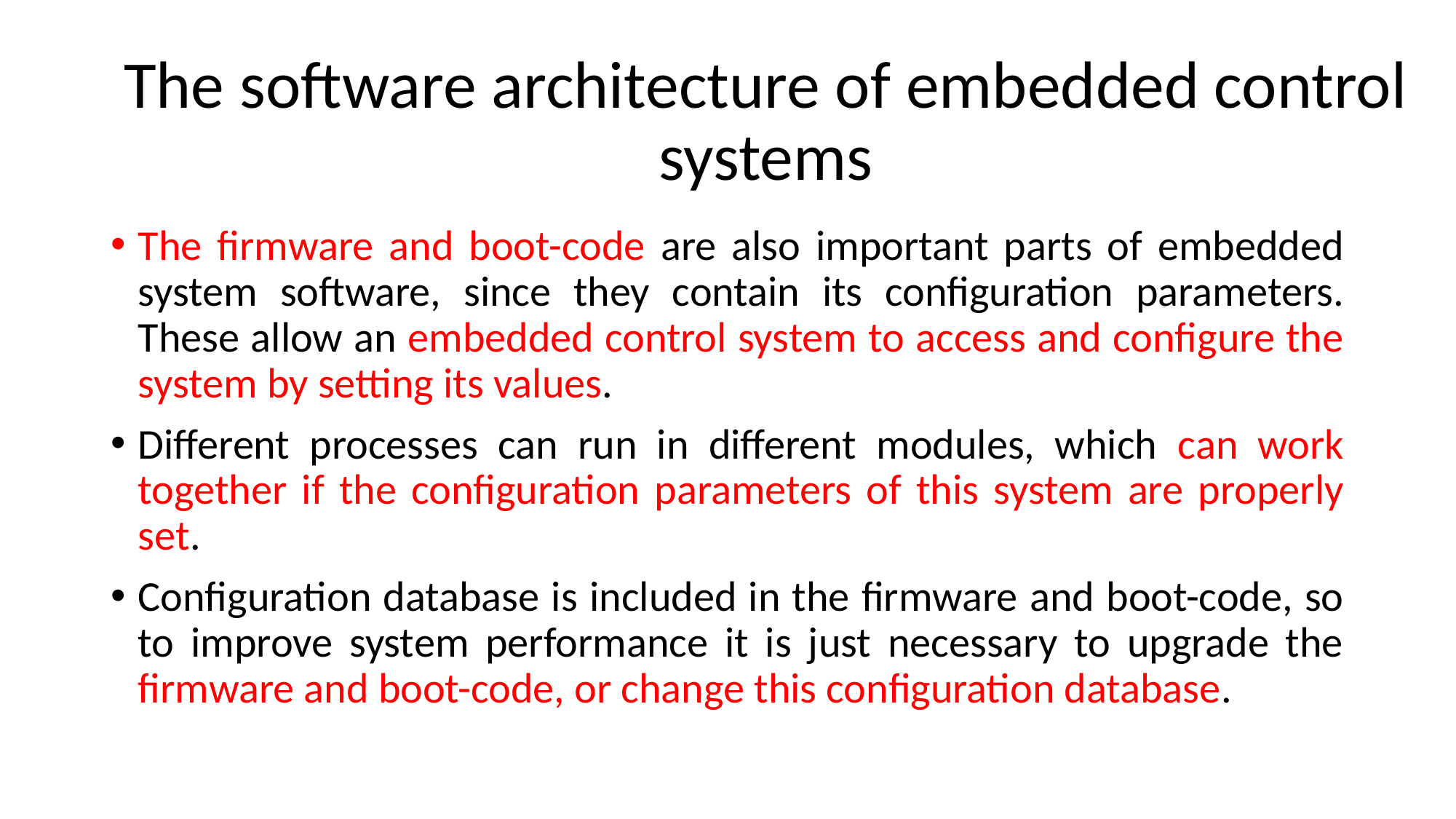

# The software architecture of embedded control systems
The firmware and boot-code are also important parts of embedded system software, since they contain its configuration parameters. These allow an embedded control system to access and configure the system by setting its values.
Different processes can run in different modules, which can work together if the configuration parameters of this system are properly set.
Configuration database is included in the firmware and boot-code, so to improve system performance it is just necessary to upgrade the firmware and boot-code, or change this configuration database.